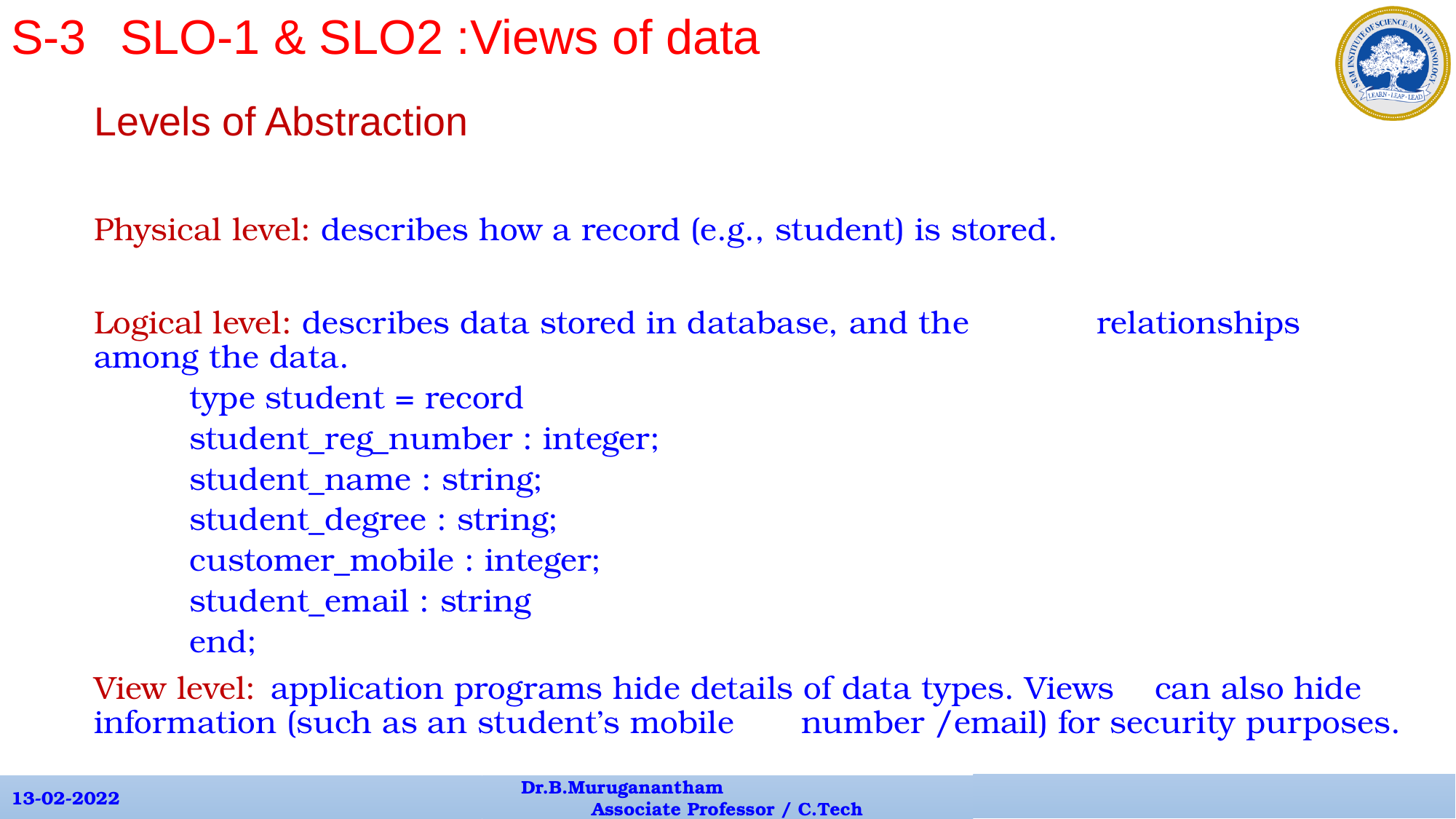

S-3	SLO-1 & SLO2 :Views of data
Levels of Abstraction

Physical level: describes how a record (e.g., student) is stored.

Logical level: describes data stored in database, and the 					   relationships among the data.
	type student = record
		student_reg_number : integer;
		student_name : string;
		student_degree : string;
		customer_mobile : integer;
		student_email : string
	end;
View level: 	application programs hide details of data types. Views 				can also hide information (such as an student’s mobile 			number /email) for security purposes.
12
13-02-2022
Dr.B.Muruganantham                                   Associate Professor / C.Tech